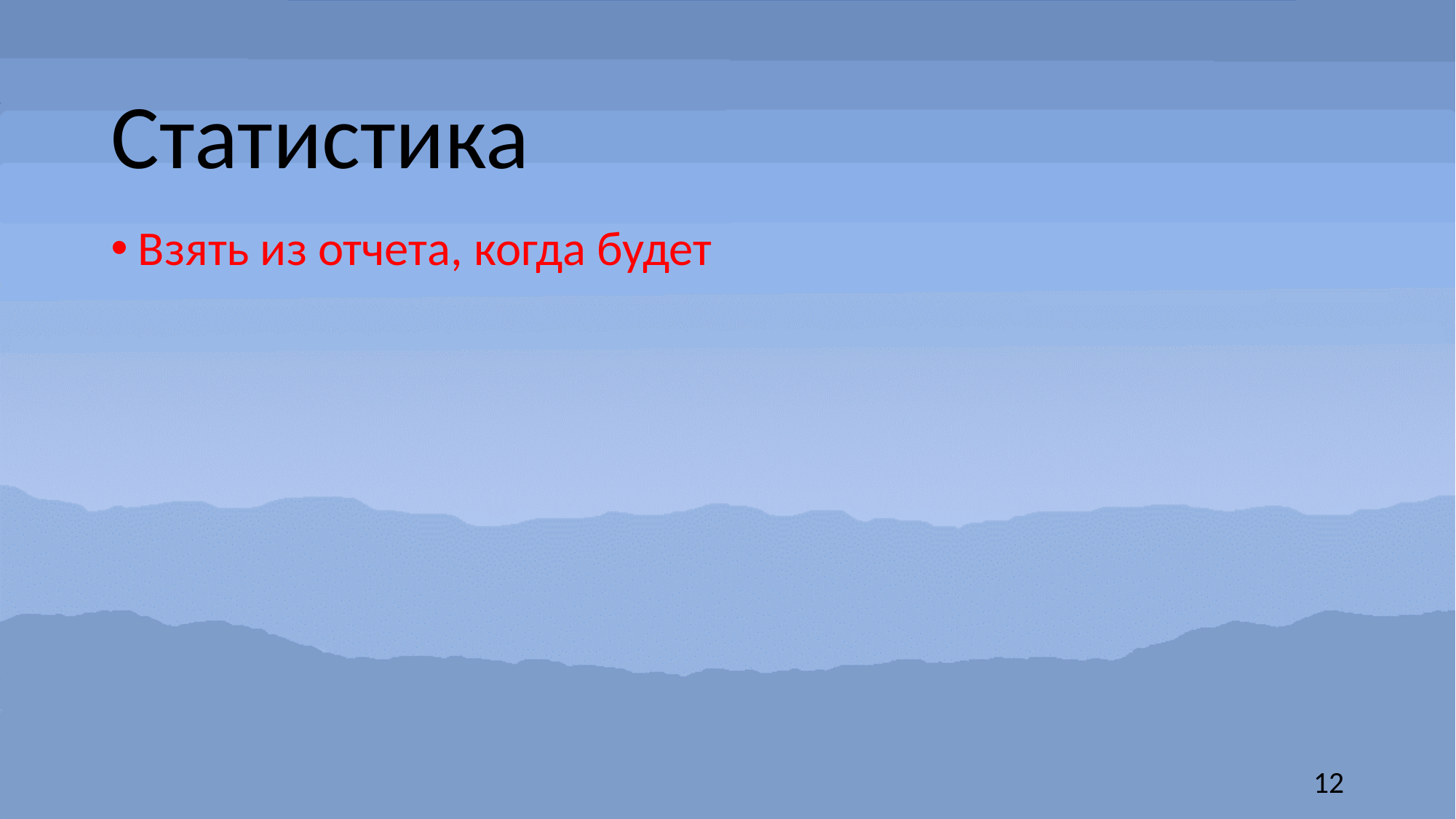

# Статистика
Взять из отчета, когда будет
12